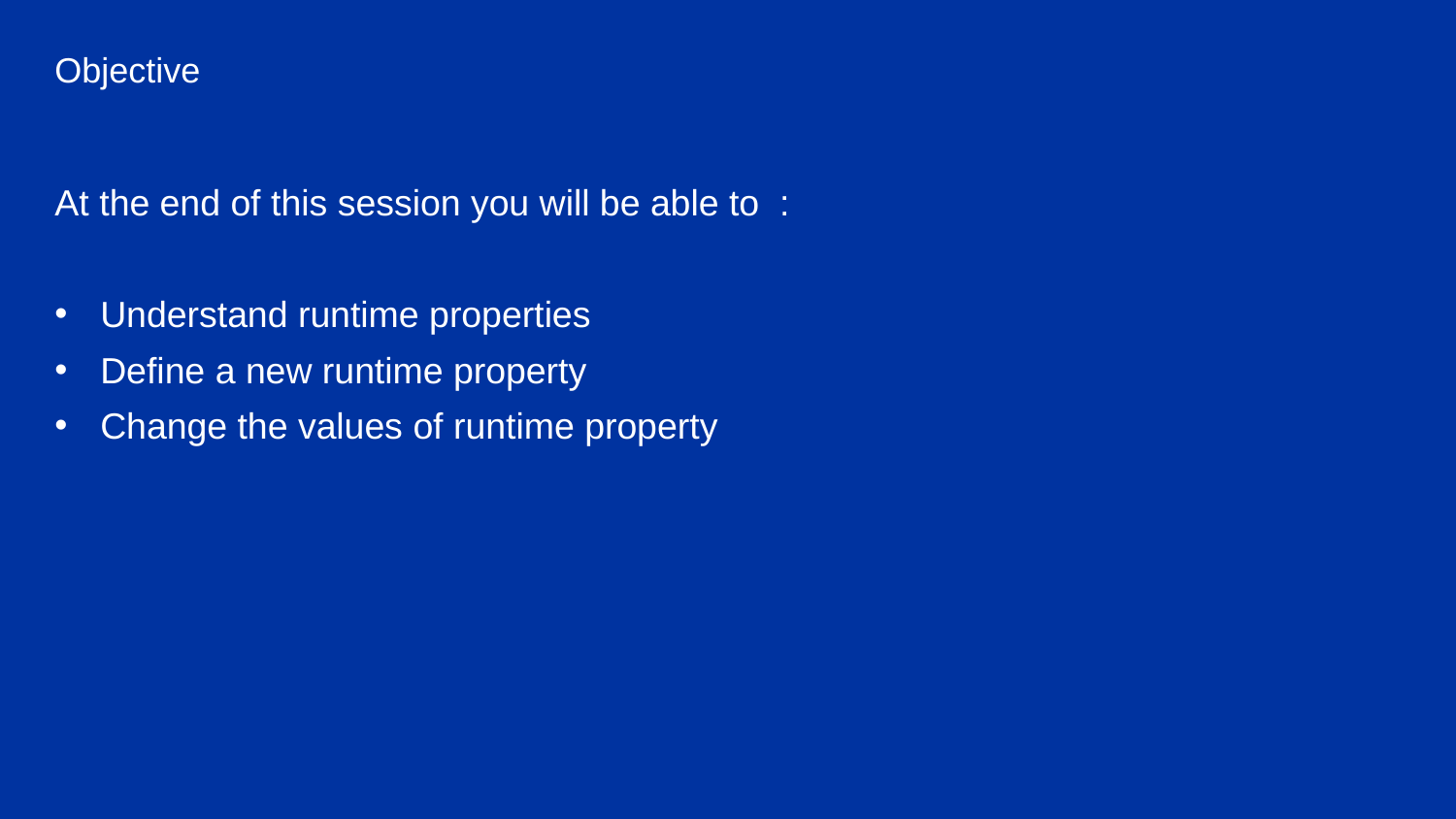

Objective
At the end of this session you will be able to  :

Understand runtime properties
Define a new runtime property
Change the values of runtime property
Assessment Creation process